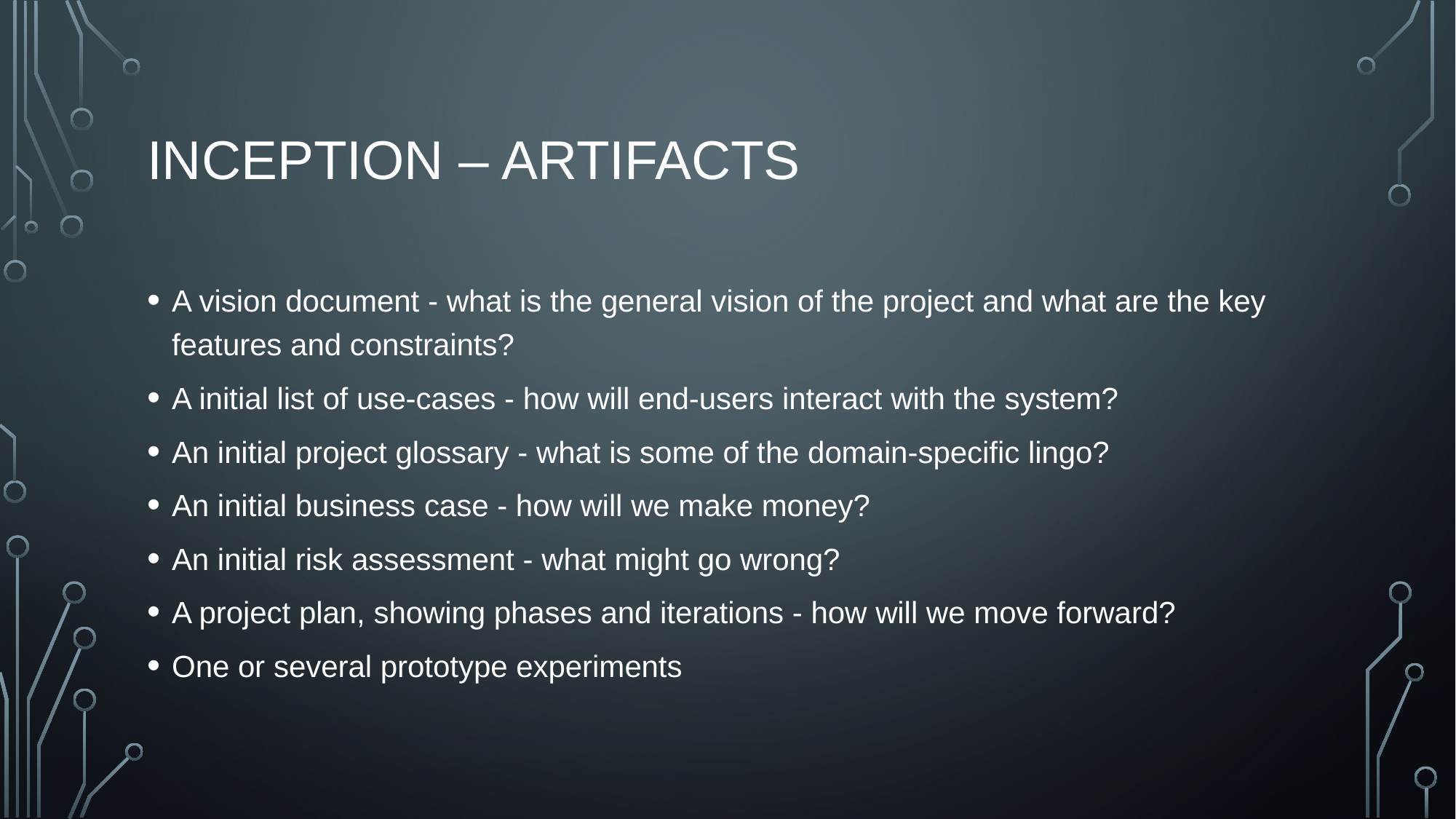

# Inception – Artifacts
A vision document - what is the general vision of the project and what are the key features and constraints?
A initial list of use-cases - how will end-users interact with the system?
An initial project glossary - what is some of the domain-specific lingo?
An initial business case - how will we make money?
An initial risk assessment - what might go wrong?
A project plan, showing phases and iterations - how will we move forward?
One or several prototype experiments